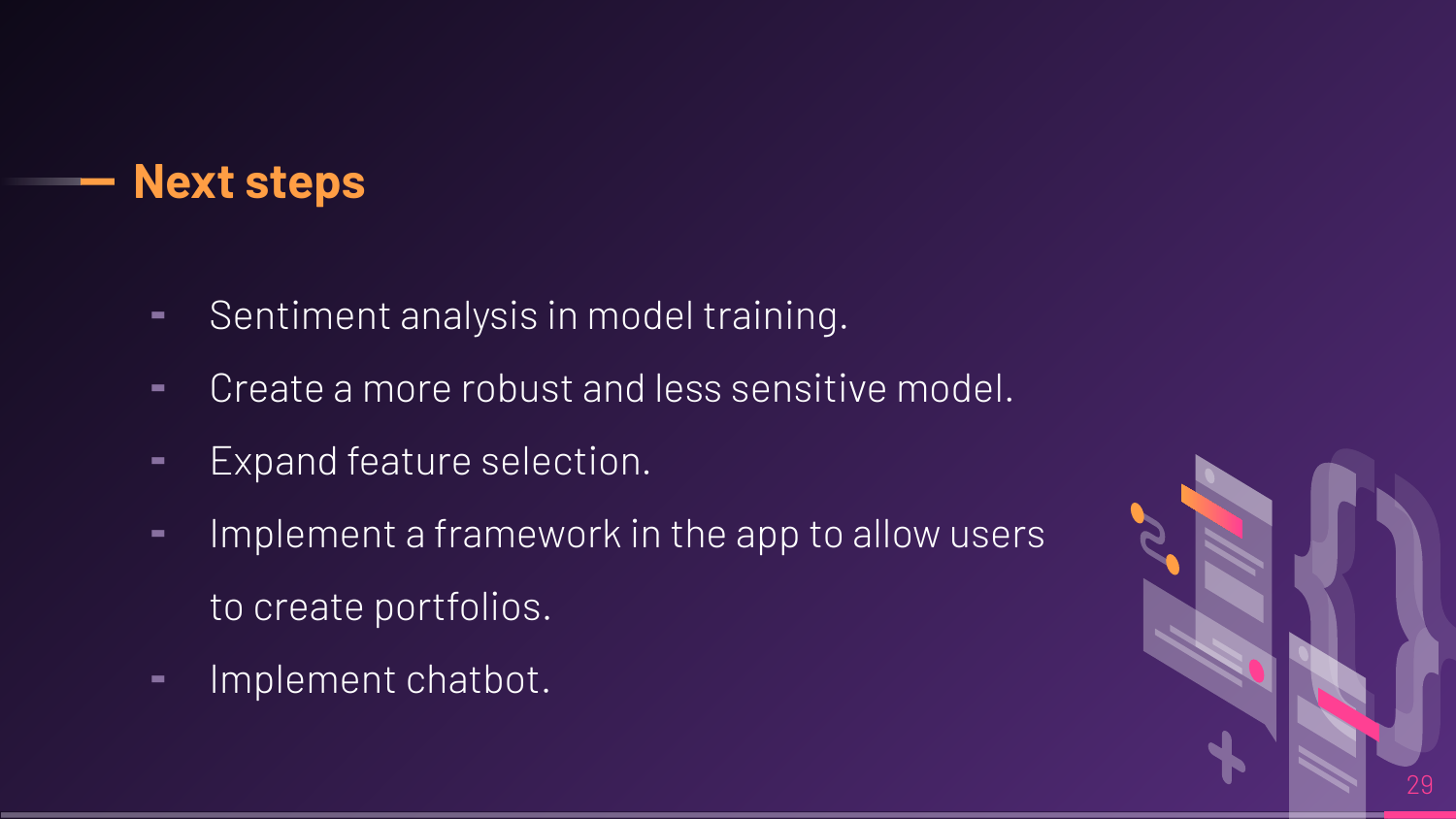

Sentiment analysis in model training.
Create a more robust and less sensitive model.
Expand feature selection.
Implement a framework in the app to allow users to create portfolios.
Implement chatbot.
# Next steps

29